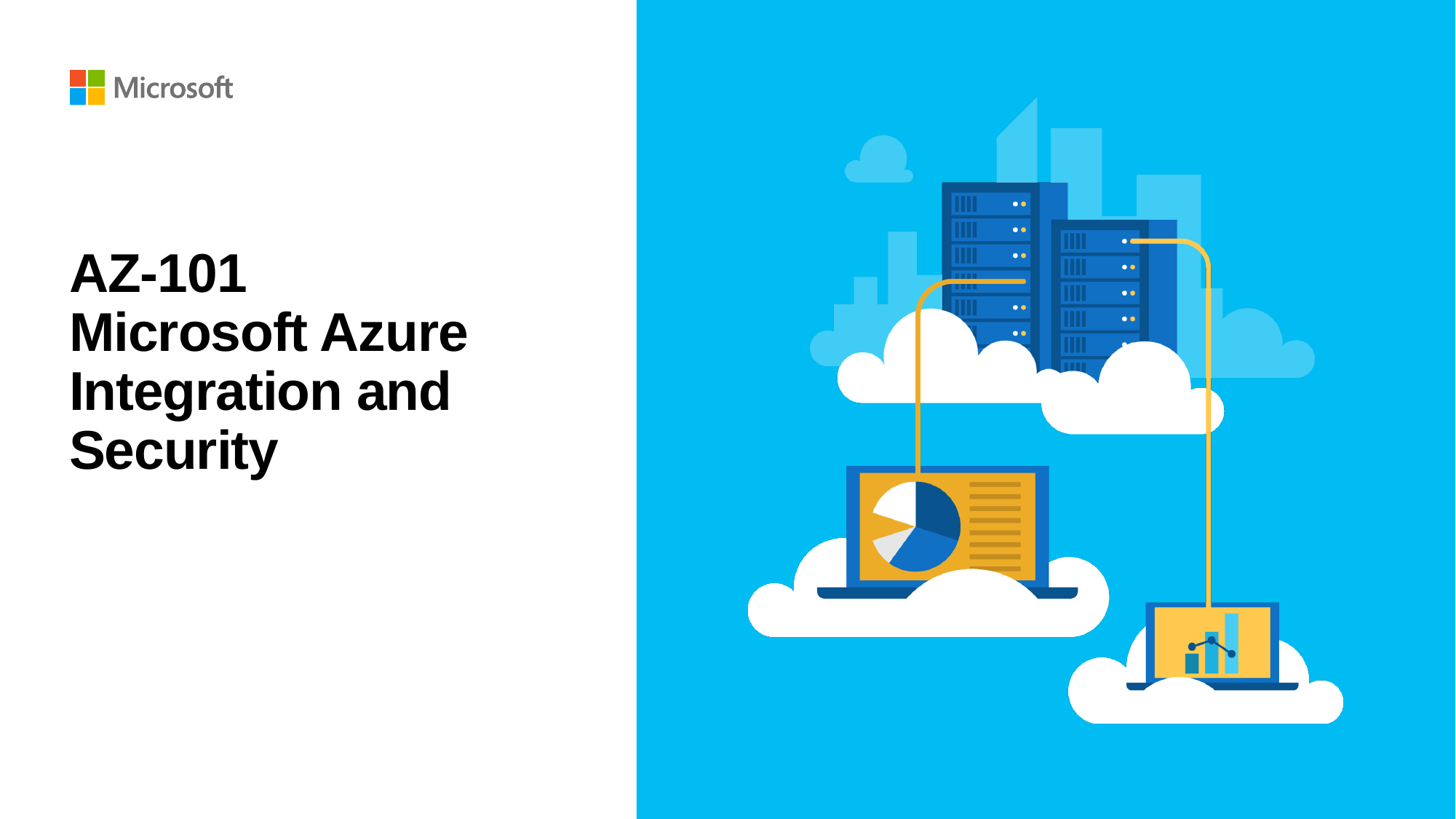

# AZ-101 Microsoft Azure Integration and Security